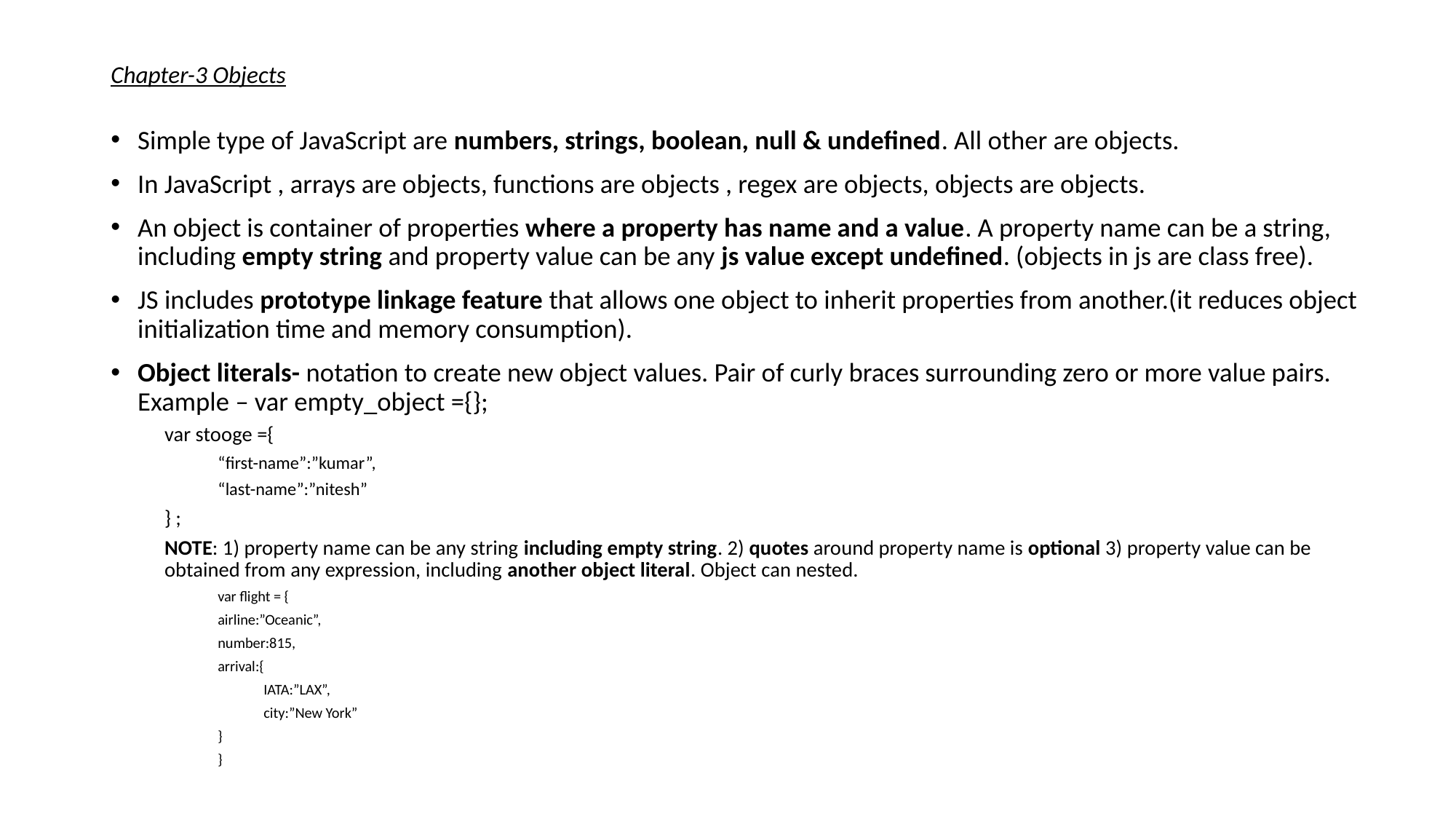

# Chapter-3 Objects
Simple type of JavaScript are numbers, strings, boolean, null & undefined. All other are objects.
In JavaScript , arrays are objects, functions are objects , regex are objects, objects are objects.
An object is container of properties where a property has name and a value. A property name can be a string, including empty string and property value can be any js value except undefined. (objects in js are class free).
JS includes prototype linkage feature that allows one object to inherit properties from another.(it reduces object initialization time and memory consumption).
Object literals- notation to create new object values. Pair of curly braces surrounding zero or more value pairs. Example – var empty_object ={};
var stooge ={
“first-name”:”kumar”,
“last-name”:”nitesh”
} ;
NOTE: 1) property name can be any string including empty string. 2) quotes around property name is optional 3) property value can be obtained from any expression, including another object literal. Object can nested.
var flight = {
	airline:”Oceanic”,
	number:815,
	arrival:{
	              IATA:”LAX”,
	              city:”New York”
	}
}